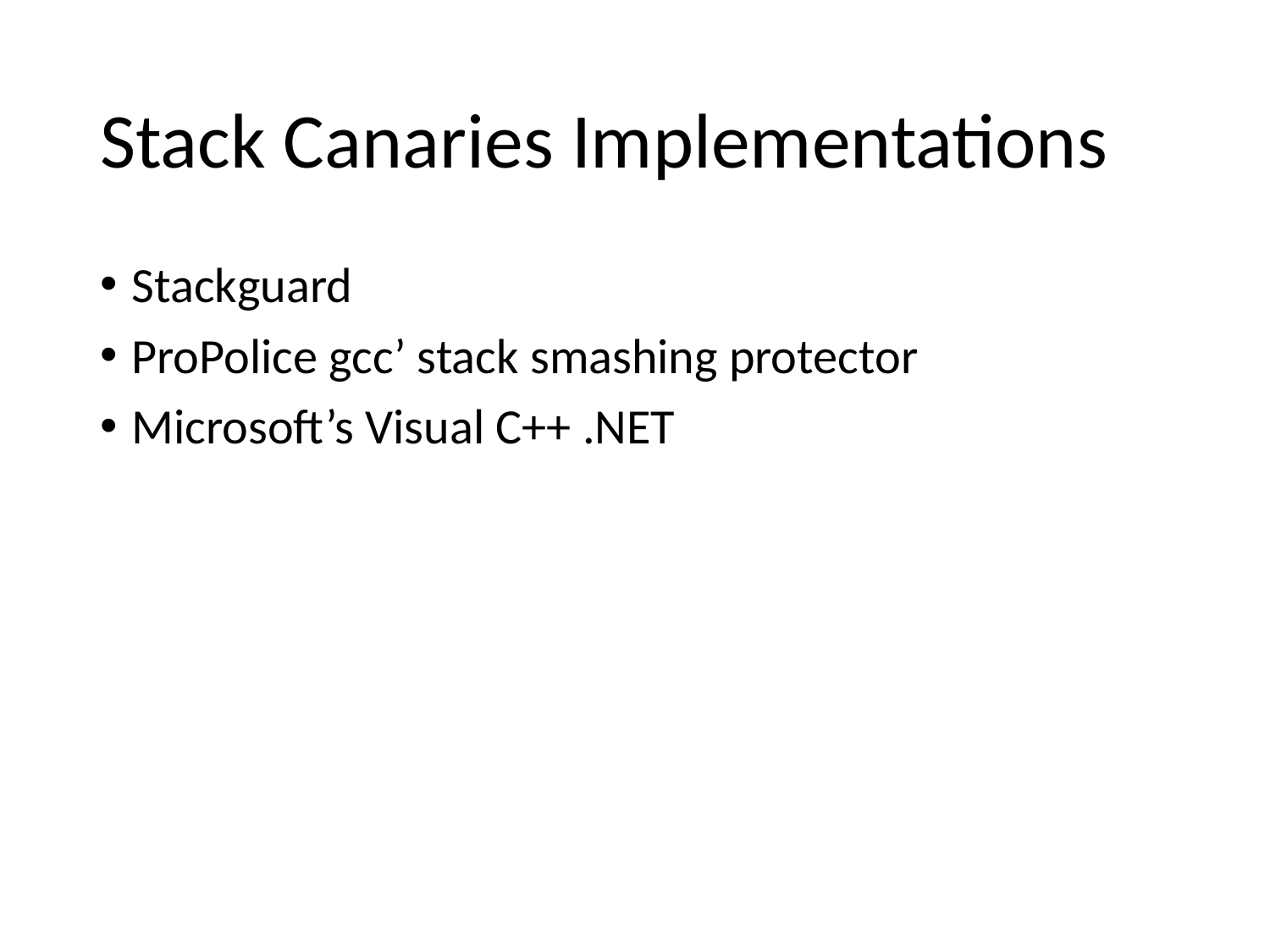

# Stack Canaries Implementations
Stackguard
ProPolice gcc’ stack smashing protector
Microsoft’s Visual C++ .NET